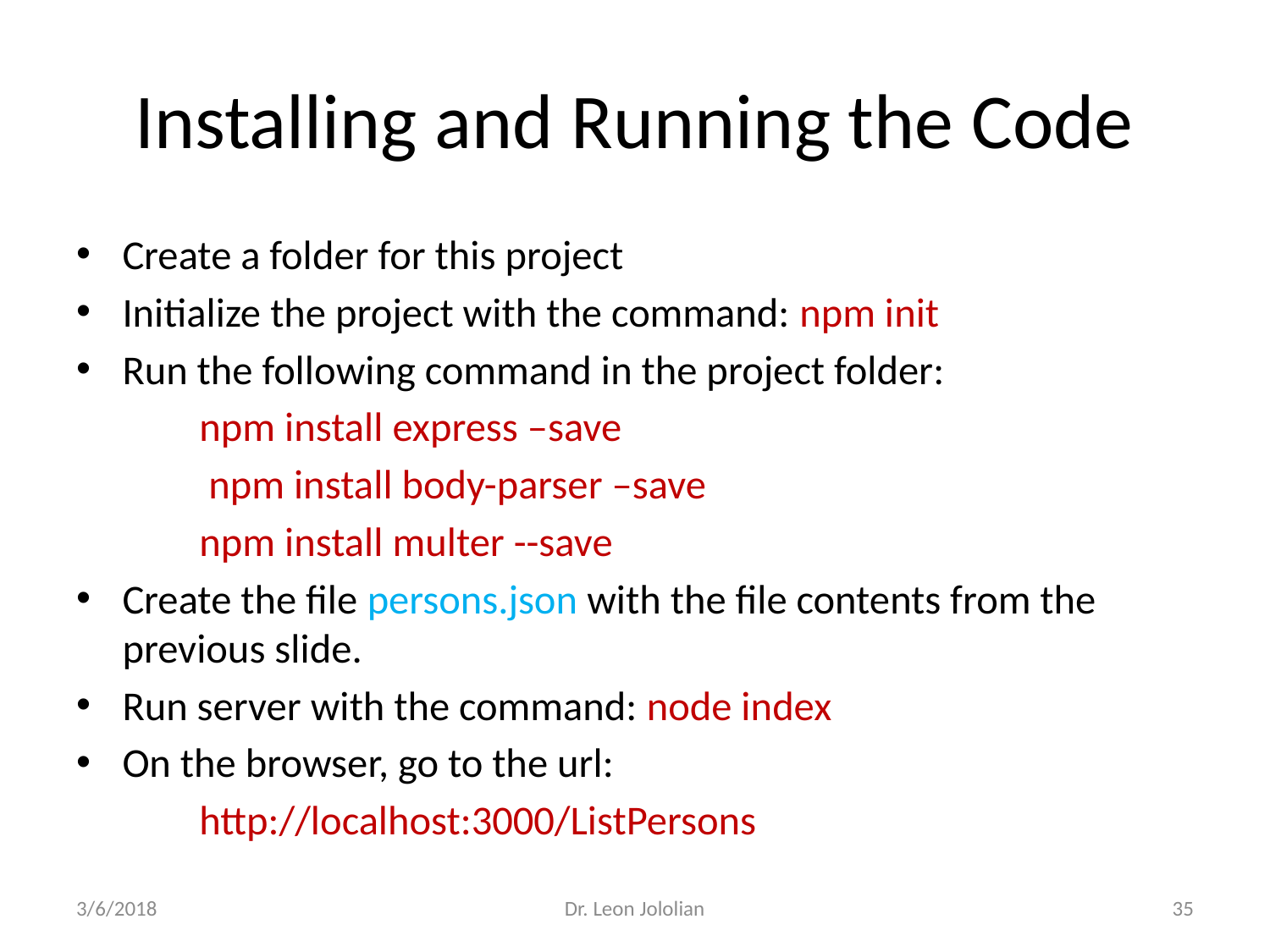

# Installing and Running the Code
Create a folder for this project
Initialize the project with the command: npm init
Run the following command in the project folder:
	npm install express –save
	 npm install body-parser –save
	npm install multer --save
Create the file persons.json with the file contents from the previous slide.
Run server with the command: node index
On the browser, go to the url:
	http://localhost:3000/ListPersons
3/6/2018
Dr. Leon Jololian
35